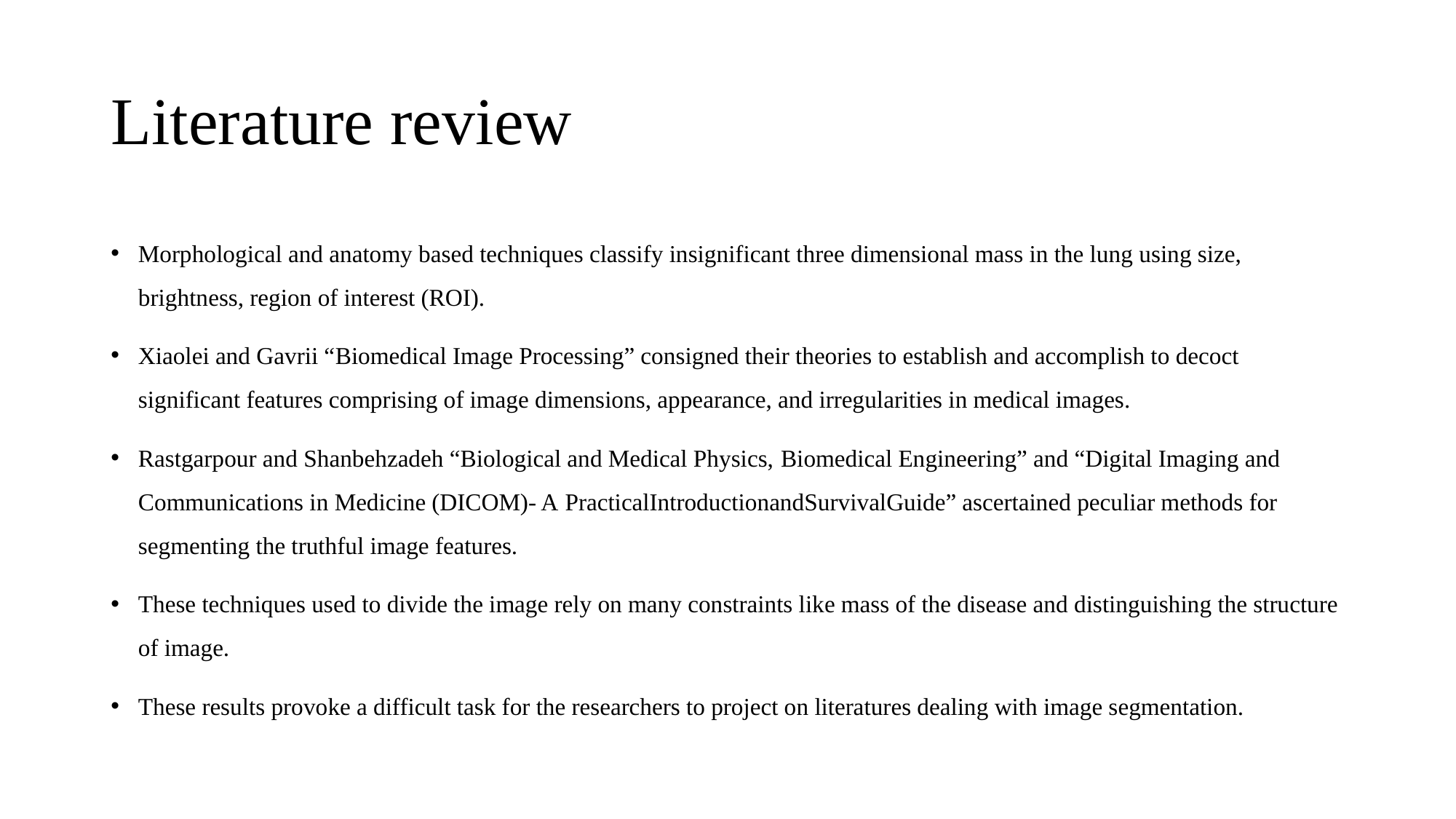

# Literature review
Morphological and anatomy based techniques classify insignificant three dimensional mass in the lung using size, brightness, region of interest (ROI).
Xiaolei and Gavrii “Biomedical Image Processing” consigned their theories to establish and accomplish to decoct significant features comprising of image dimensions, appearance, and irregularities in medical images.
Rastgarpour and Shanbehzadeh “Biological and Medical Physics, Biomedical Engineering” and “Digital Imaging and Communications in Medicine (DICOM)- A PracticalIntroductionandSurvivalGuide” ascertained peculiar methods for segmenting the truthful image features.
These techniques used to divide the image rely on many constraints like mass of the disease and distinguishing the structure of image.
These results provoke a difficult task for the researchers to project on literatures dealing with image segmentation.